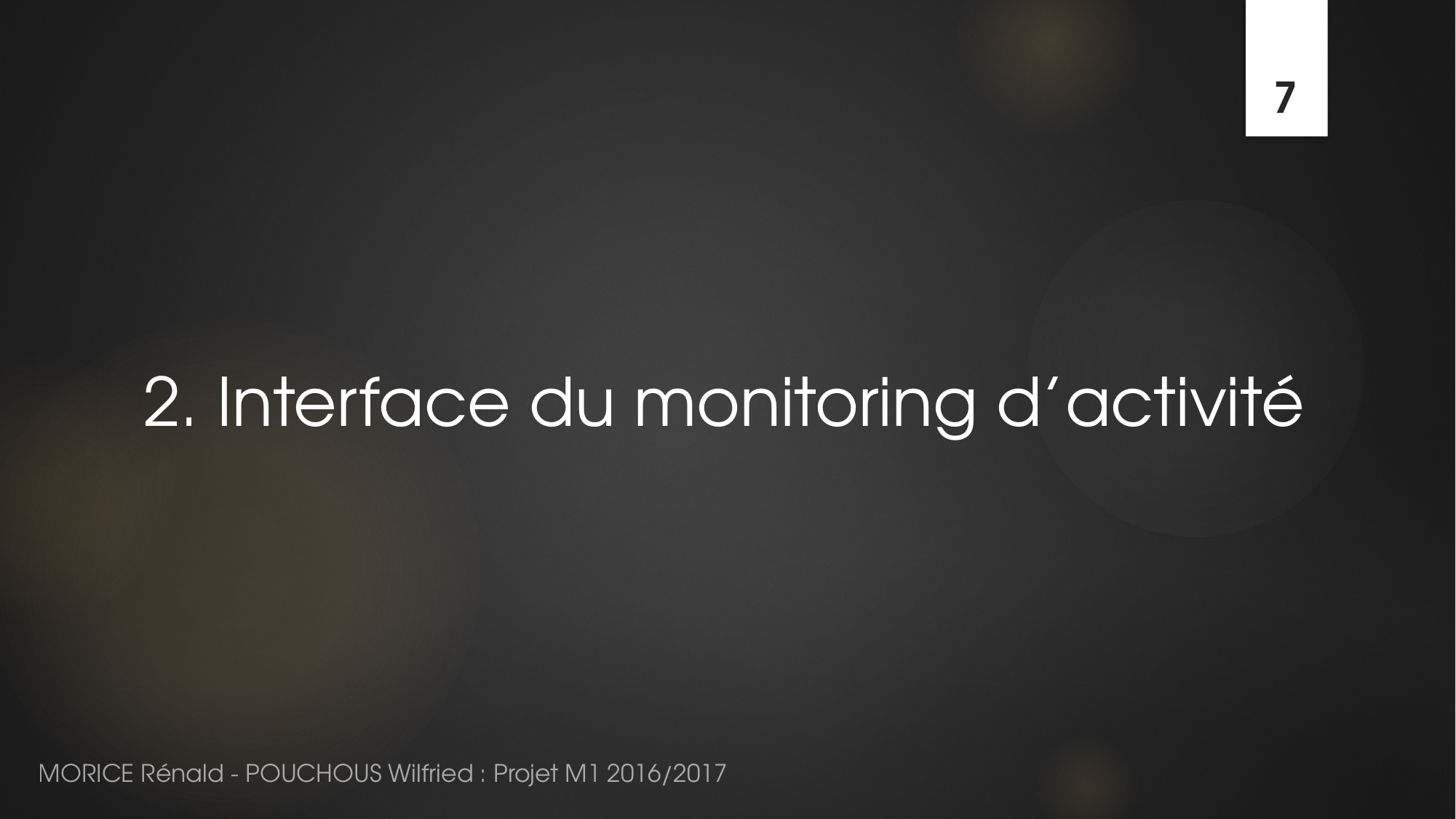

7
# 2. Interface du monitoring d’activité
MORICE Rénald - POUCHOUS Wilfried : Projet M1 2016/2017